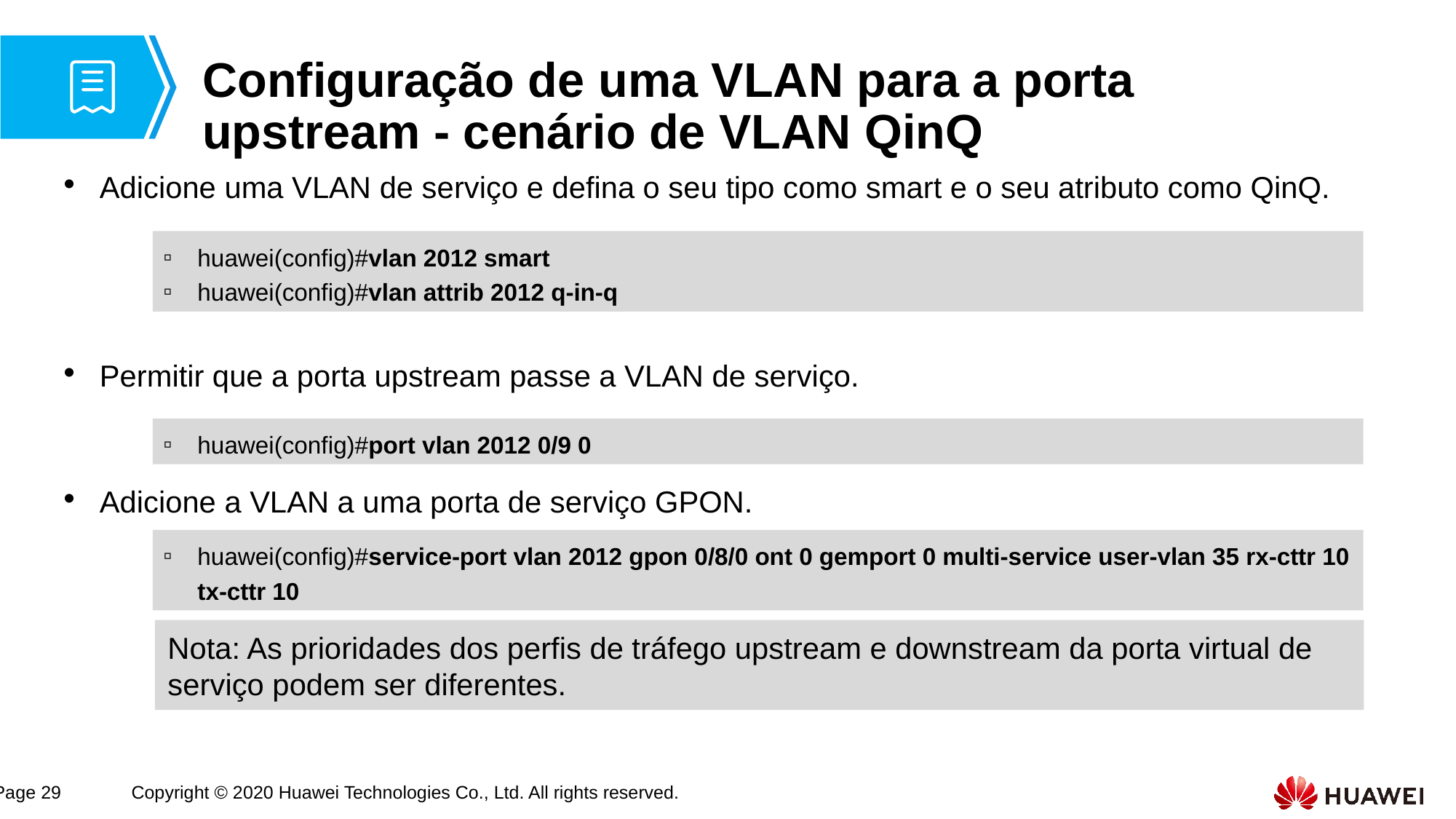

# Configuração de uma VLAN para a porta upstream - cenário de VLAN QinQ
Adicione uma VLAN de serviço e defina o seu tipo como smart e o seu atributo como QinQ.

Permitir que a porta upstream passe a VLAN de serviço.

Adicione a VLAN a uma porta de serviço GPON.
huawei(config)#vlan 2012 smart
huawei(config)#vlan attrib 2012 q-in-q
huawei(config)#port vlan 2012 0/9 0
huawei(config)#service-port vlan 2012 gpon 0/8/0 ont 0 gemport 0 multi-service user-vlan 35 rx-cttr 10 tx-cttr 10
Nota: As prioridades dos perfis de tráfego upstream e downstream da porta virtual de serviço podem ser diferentes.